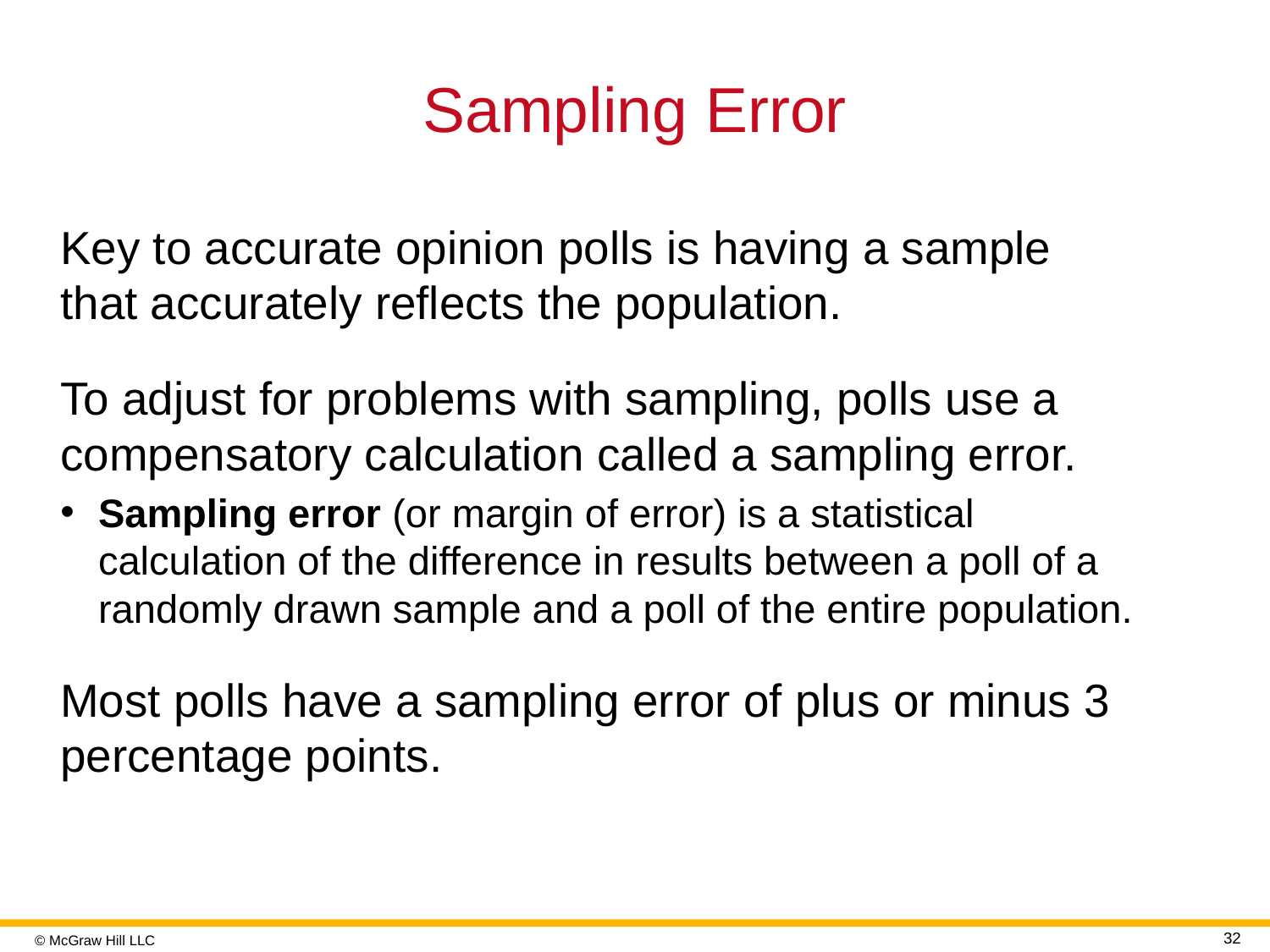

# Sampling Error
Key to accurate opinion polls is having a sample that accurately reflects the population.
To adjust for problems with sampling, polls use a compensatory calculation called a sampling error.
Sampling error (or margin of error) is a statistical calculation of the difference in results between a poll of a randomly drawn sample and a poll of the entire population.
Most polls have a sampling error of plus or minus 3 percentage points.
32